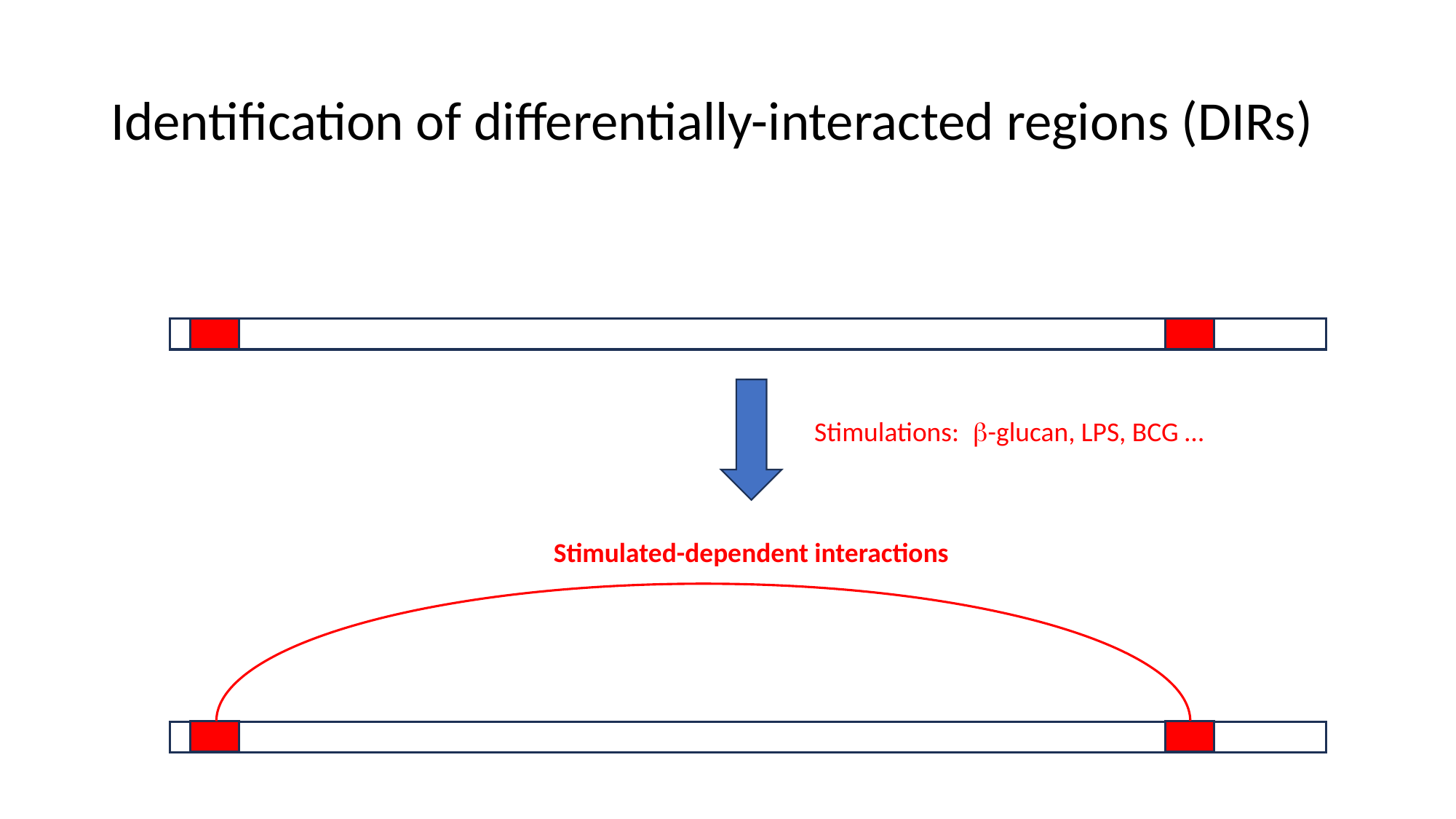

# Identification of differentially-interacted regions (DIRs)

Stimulations: β-glucan, LPS, BCG …
Stimulated-dependent interactions